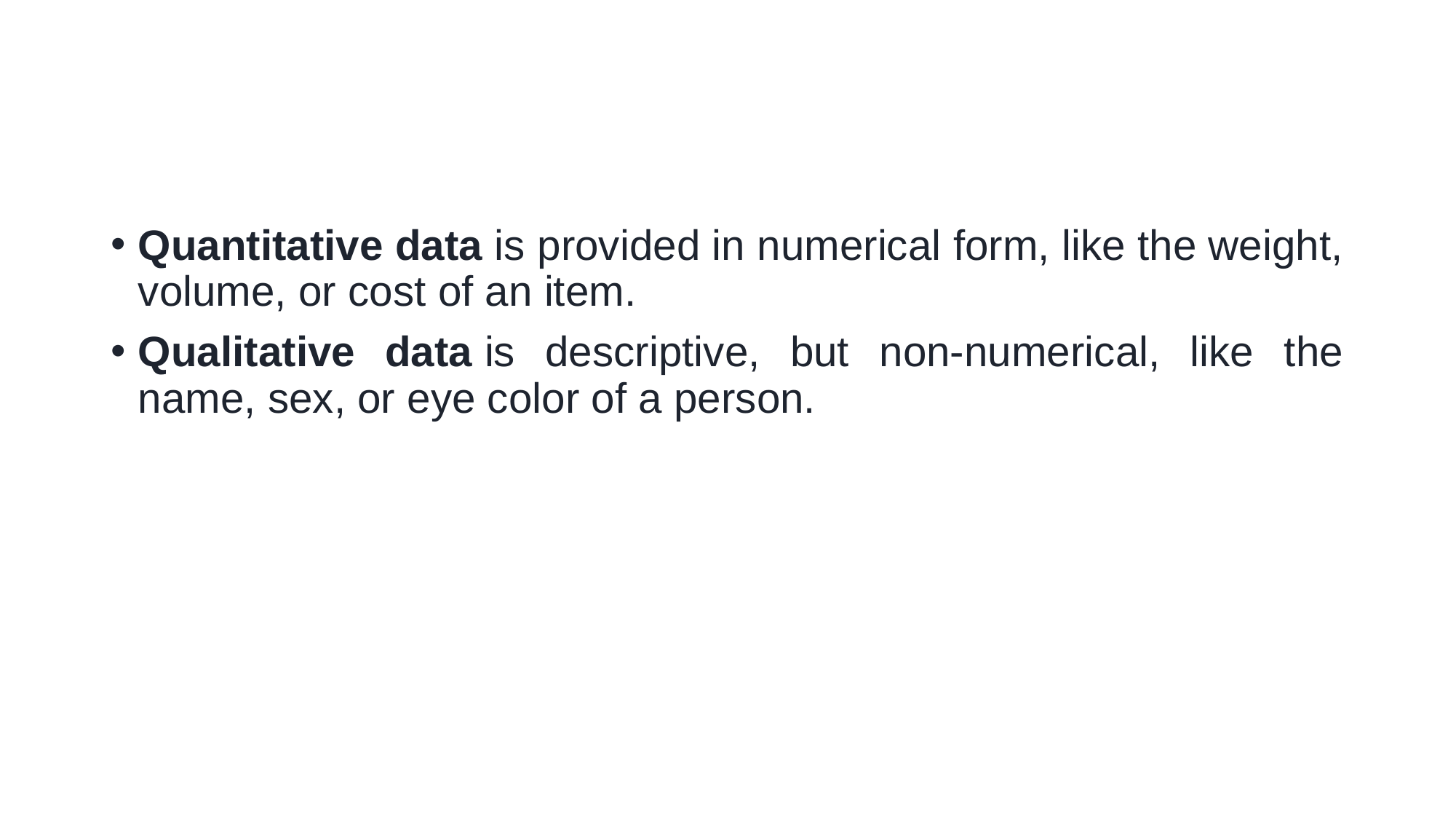

#
Quantitative data is provided in numerical form, like the weight, volume, or cost of an item.
Qualitative data is descriptive, but non-numerical, like the name, sex, or eye color of a person.